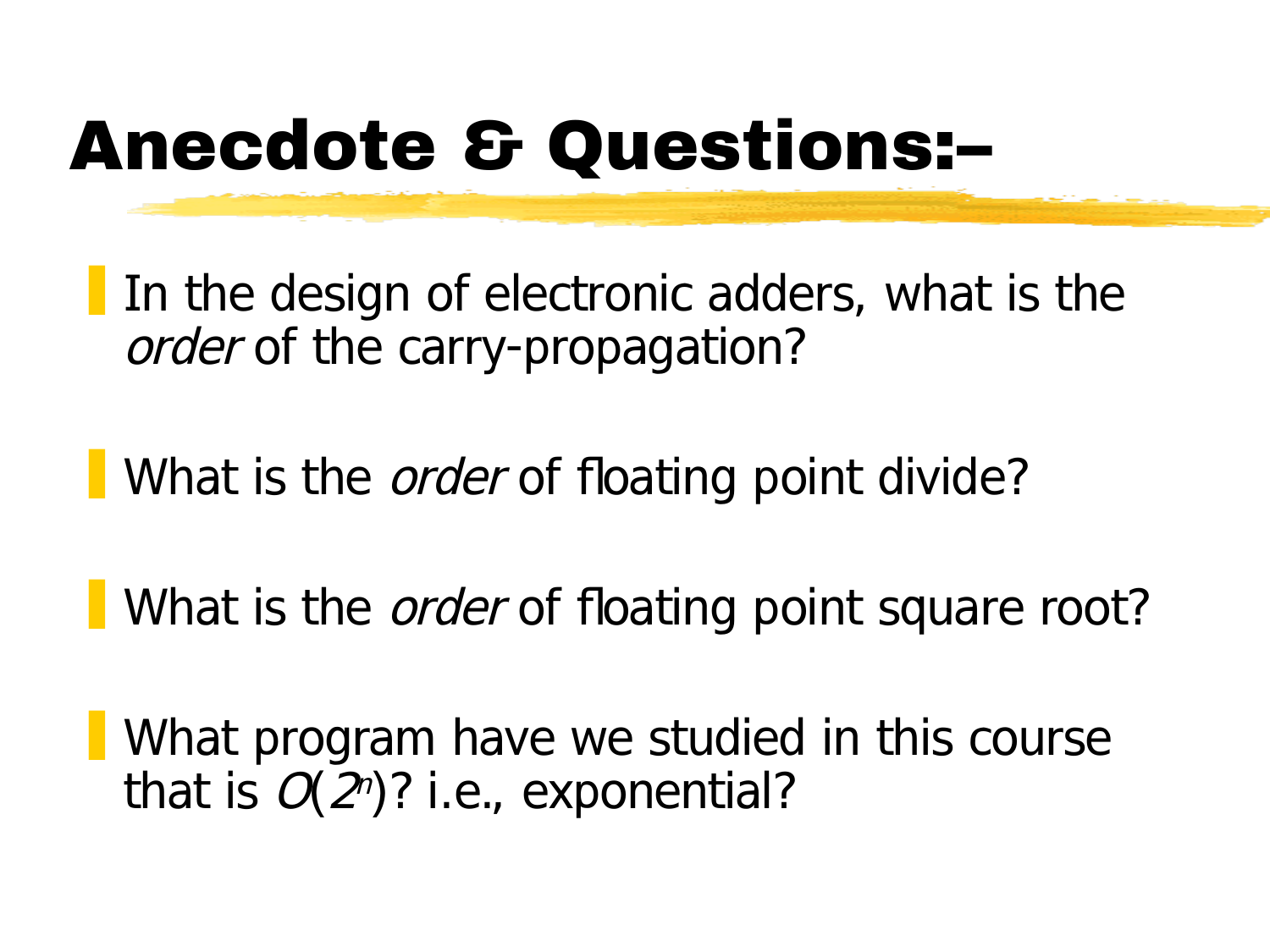

# Anecdote & Questions:–
In the design of electronic adders, what is the order of the carry-propagation?

What is the order of floating point divide?

What is the order of floating point square root?

What program have we studied in this course that is O(2n)? i.e., exponential?